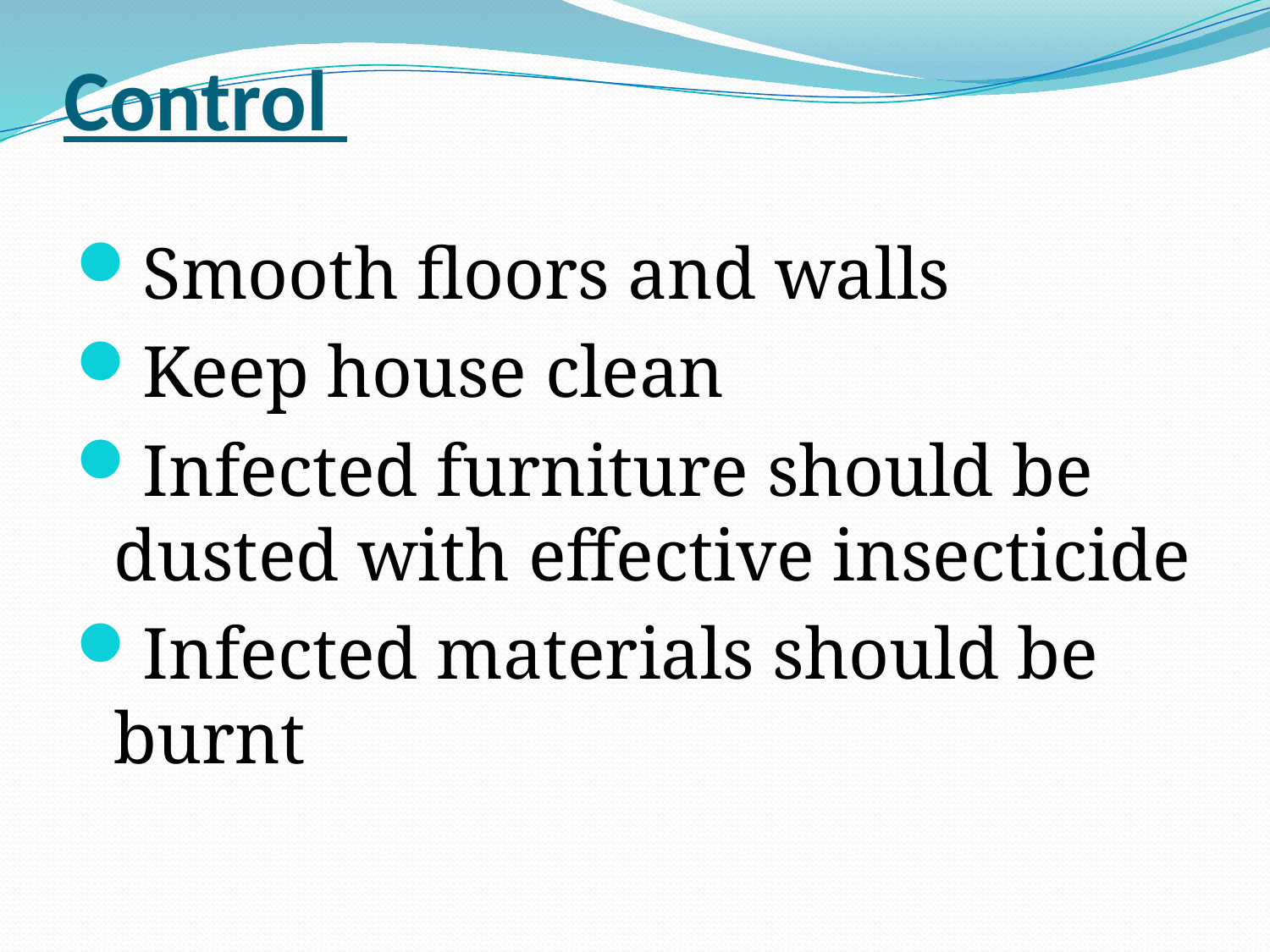

# Control
Smooth floors and walls
Keep house clean
Infected furniture should be dusted with effective insecticide
Infected materials should be burnt